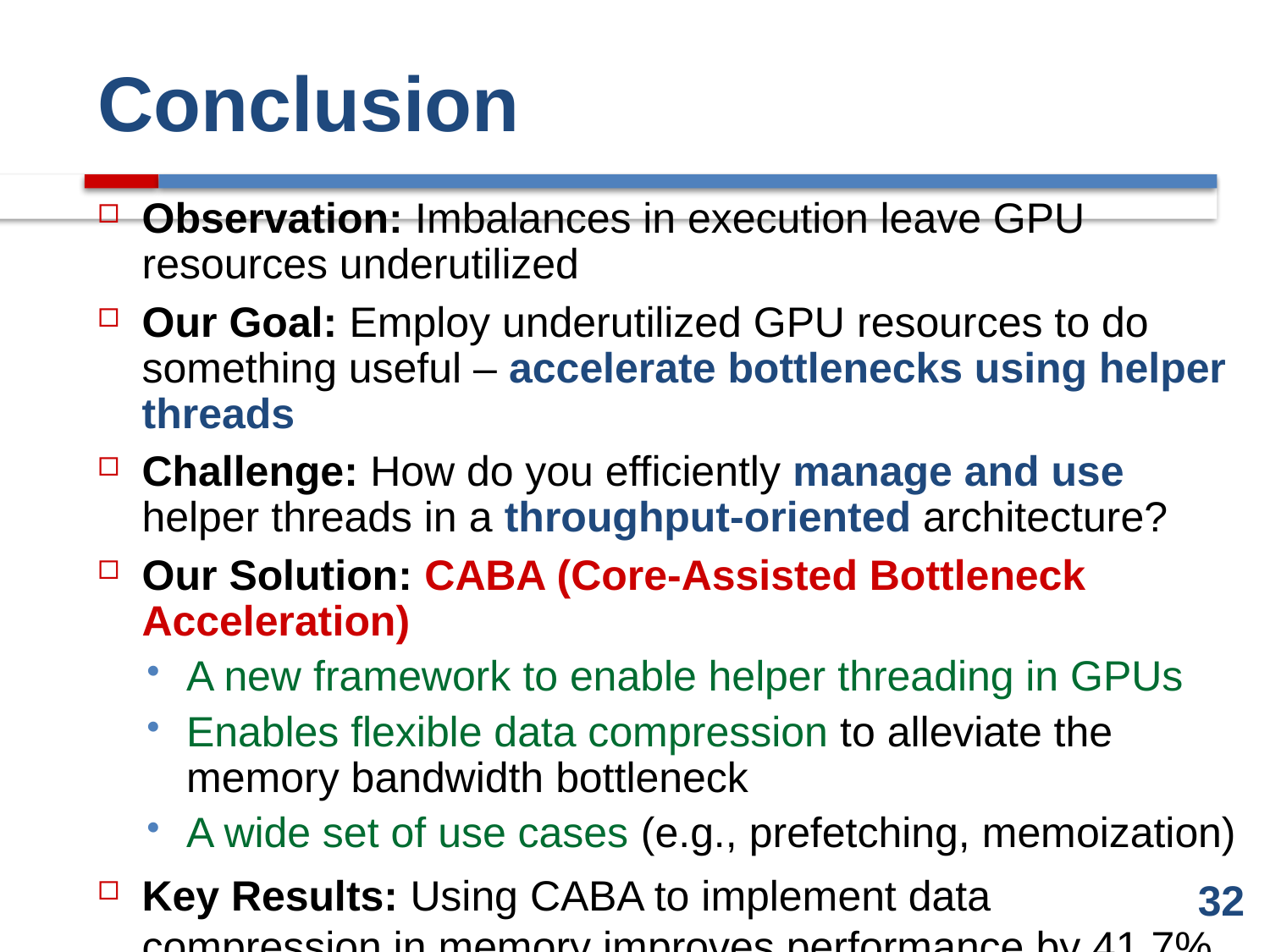

# Conclusion
Observation: Imbalances in execution leave GPU resources underutilized
Our Goal: Employ underutilized GPU resources to do something useful – accelerate bottlenecks using helper threads
Challenge: How do you efficiently manage and use helper threads in a throughput-oriented architecture?
Our Solution: CABA (Core-Assisted Bottleneck Acceleration)
A new framework to enable helper threading in GPUs
Enables flexible data compression to alleviate the memory bandwidth bottleneck
A wide set of use cases (e.g., prefetching, memoization)
Key Results: Using CABA to implement data compression in memory improves performance by 41.7%
32